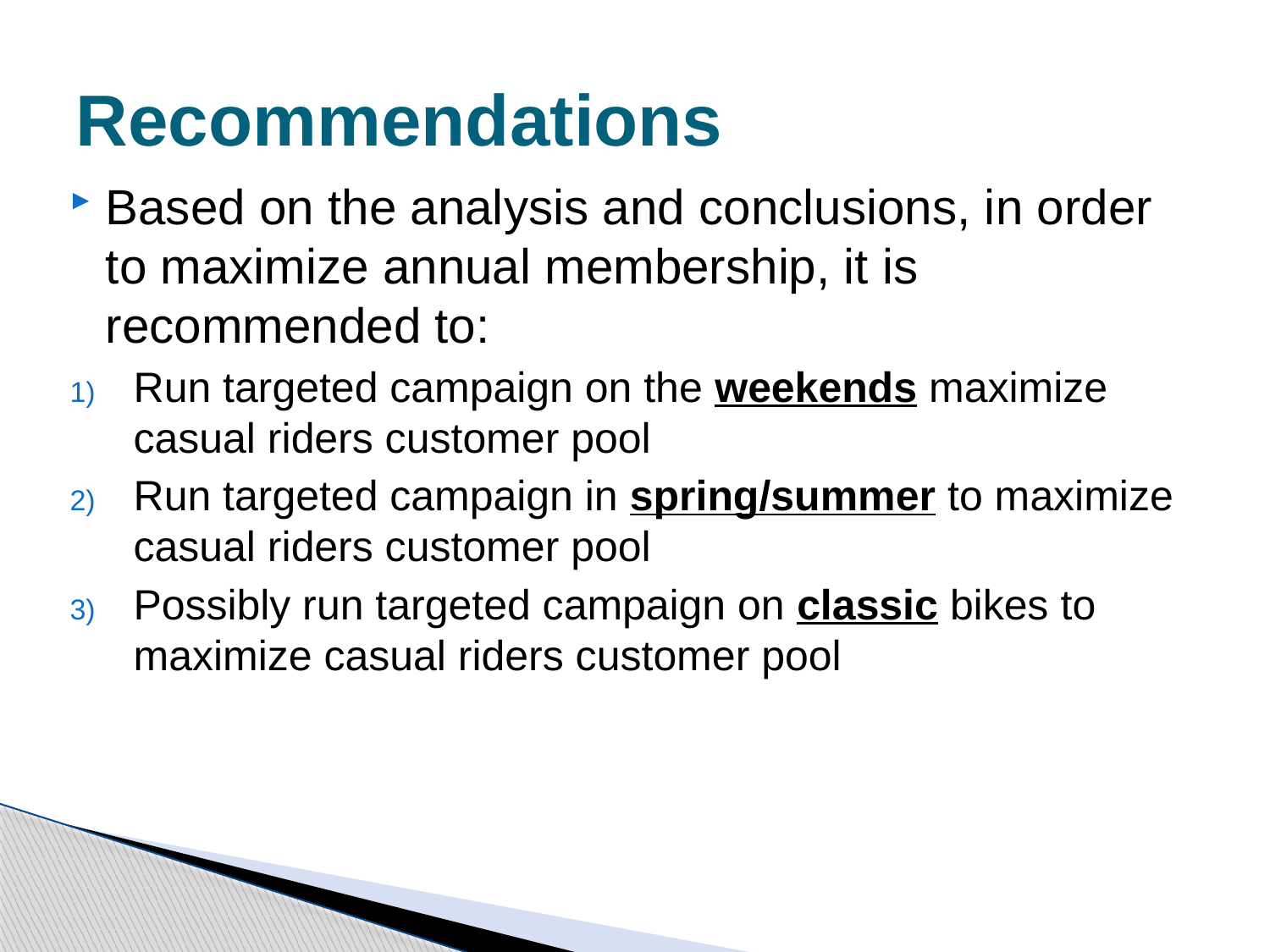

# Recommendations
Based on the analysis and conclusions, in order to maximize annual membership, it is recommended to:
Run targeted campaign on the weekends maximize casual riders customer pool
Run targeted campaign in spring/summer to maximize casual riders customer pool
Possibly run targeted campaign on classic bikes to maximize casual riders customer pool